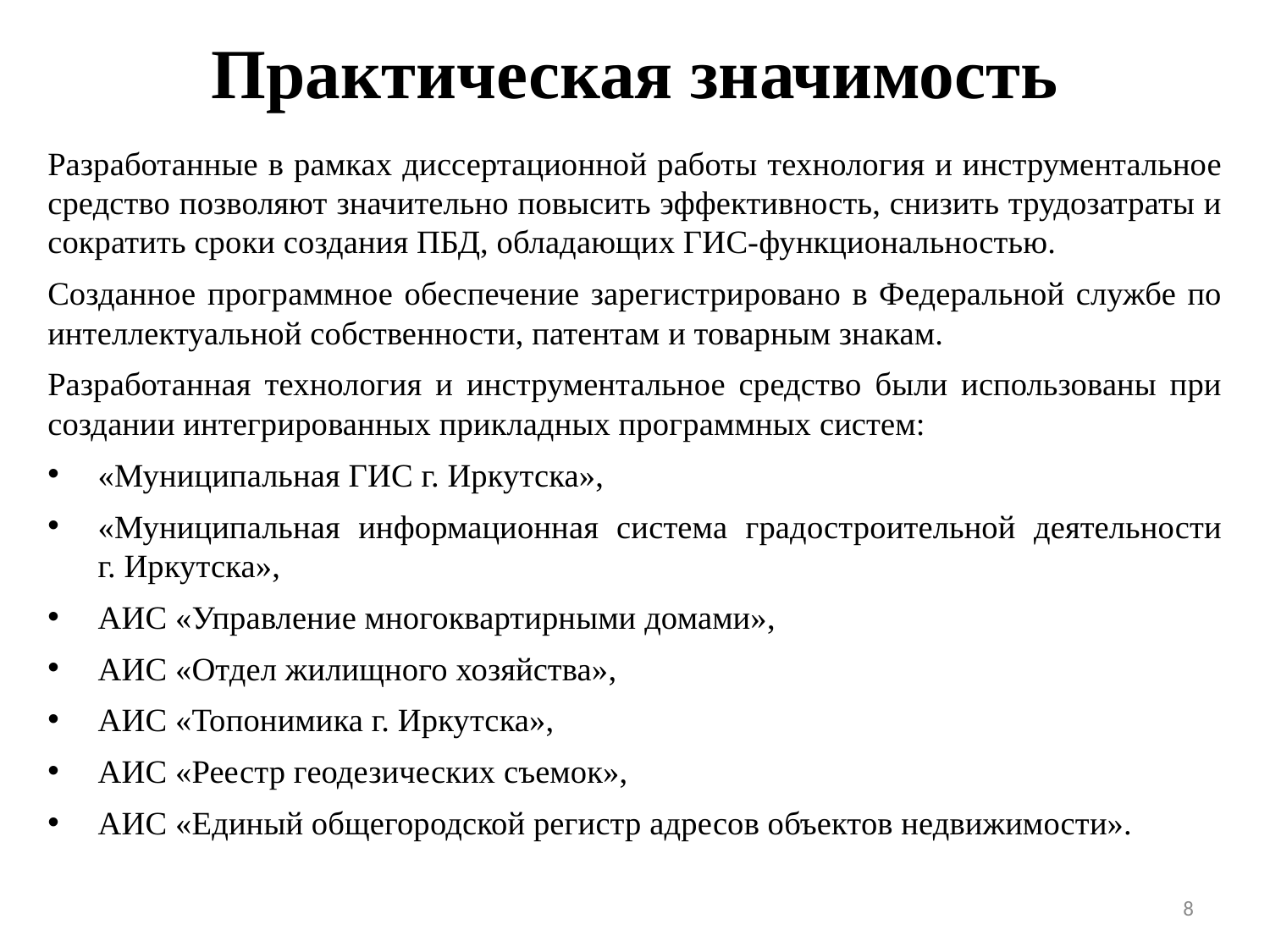

# Практическая значимость
Разработанные в рамках диссертационной работы технология и инструментальное средство позволяют значительно повысить эффективность, снизить трудозатраты и сократить сроки создания ПБД, обладающих ГИС-функциональностью.
Созданное программное обеспечение зарегистрировано в Федеральной службе по интеллектуальной собственности, патентам и товарным знакам.
Разработанная технология и инструментальное средство были использованы при создании интегрированных прикладных программных систем:
«Муниципальная ГИС г. Иркутска»,
«Муниципальная информационная система градостроительной деятельности г. Иркутска»,
АИС «Управление многоквартирными домами»,
АИС «Отдел жилищного хозяйства»,
АИС «Топонимика г. Иркутска»,
АИС «Реестр геодезических съемок»,
АИС «Единый общегородской регистр адресов объектов недвижимости».
8